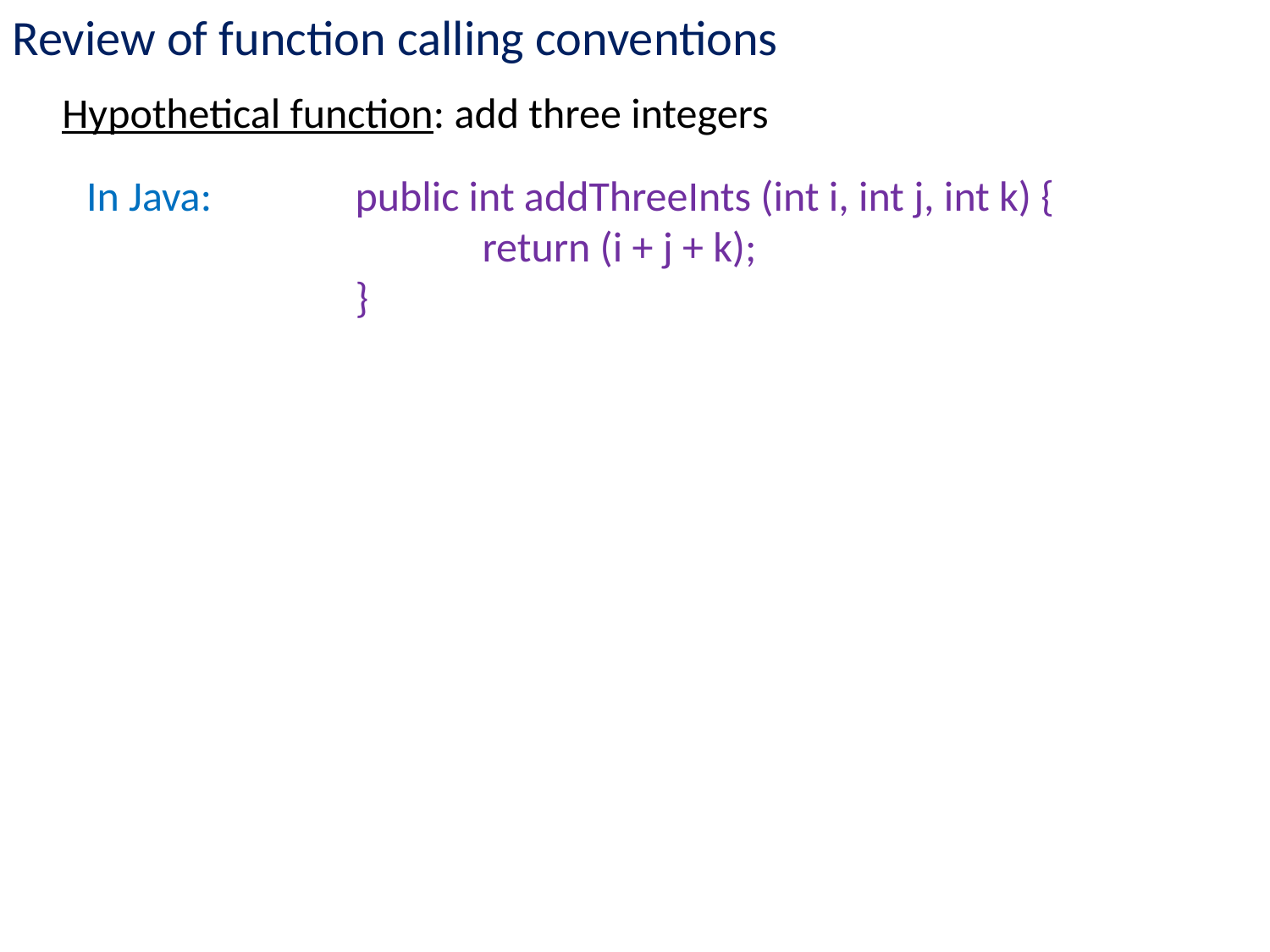

Review of function calling conventions
Hypothetical function: add three integers
In Java:
public int addThreeInts (int i, int j, int k) {
	return (i + j + k);
}